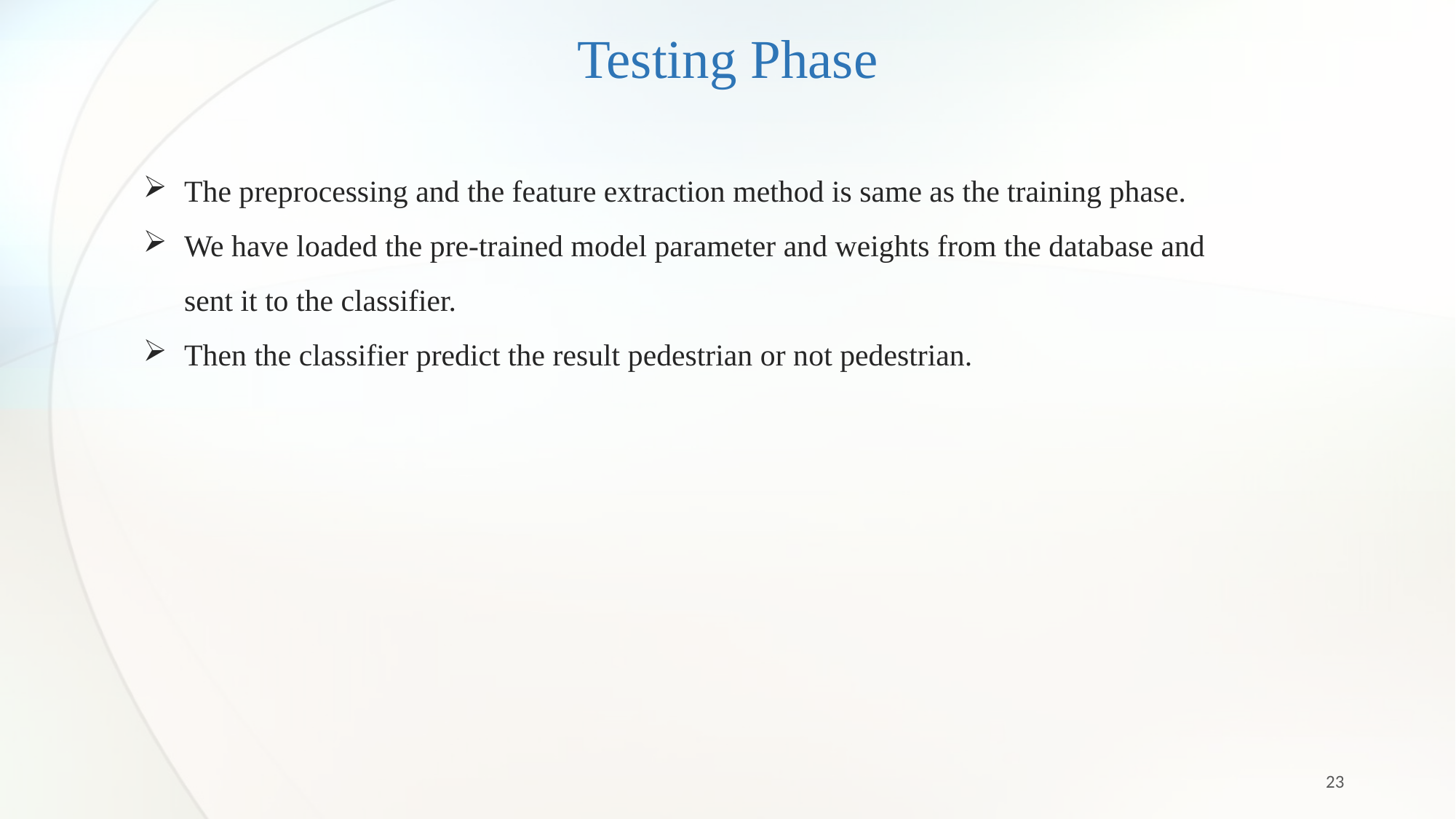

Testing Phase
The preprocessing and the feature extraction method is same as the training phase.
We have loaded the pre-trained model parameter and weights from the database and sent it to the classifier.
Then the classifier predict the result pedestrian or not pedestrian.
23